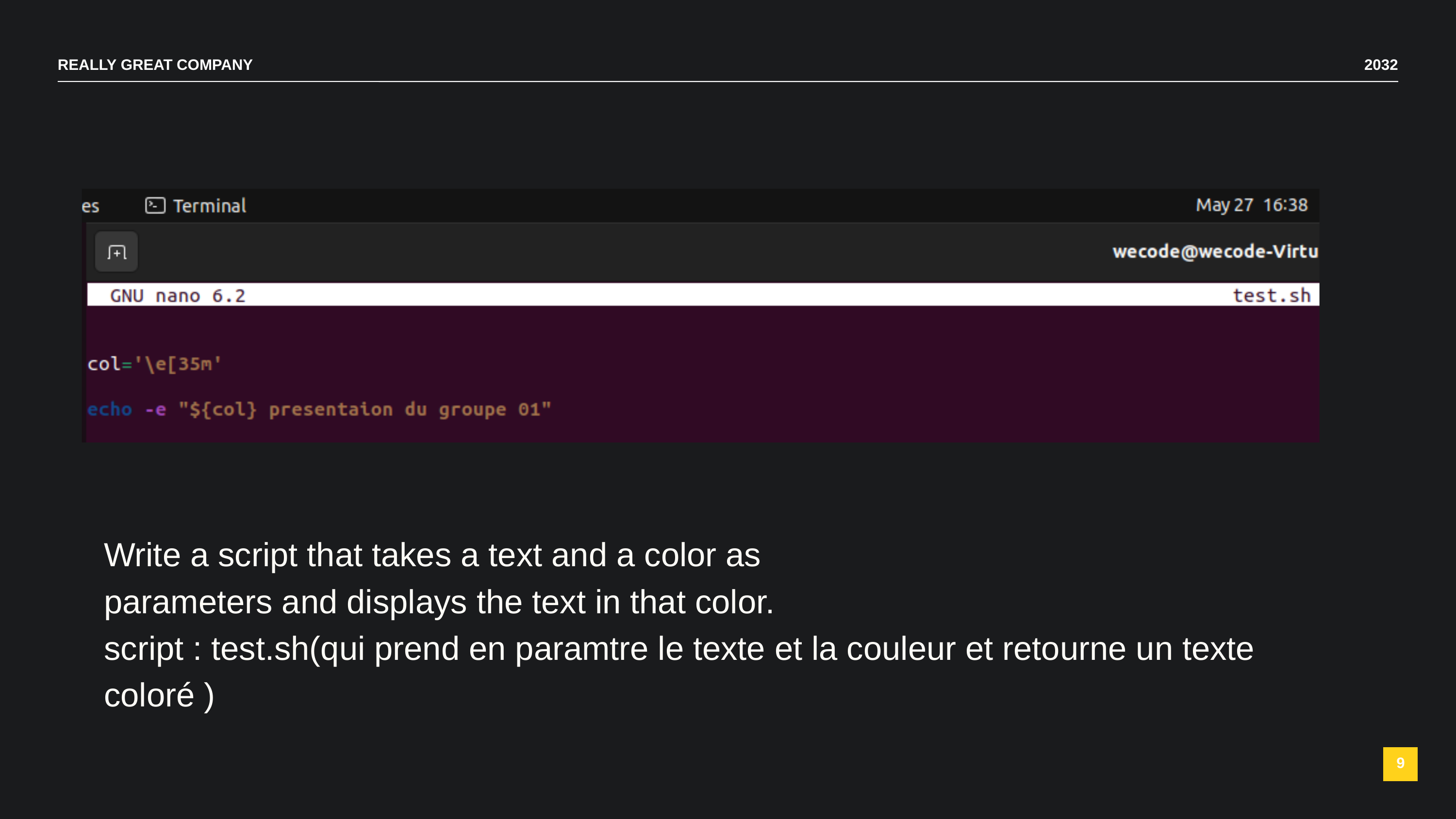

REALLY GREAT COMPANY
2032

Write a script that takes a text and a color as
parameters and displays the text in that color.
script : test.sh(qui prend en paramtre le texte et la couleur et retourne un texte coloré )

9